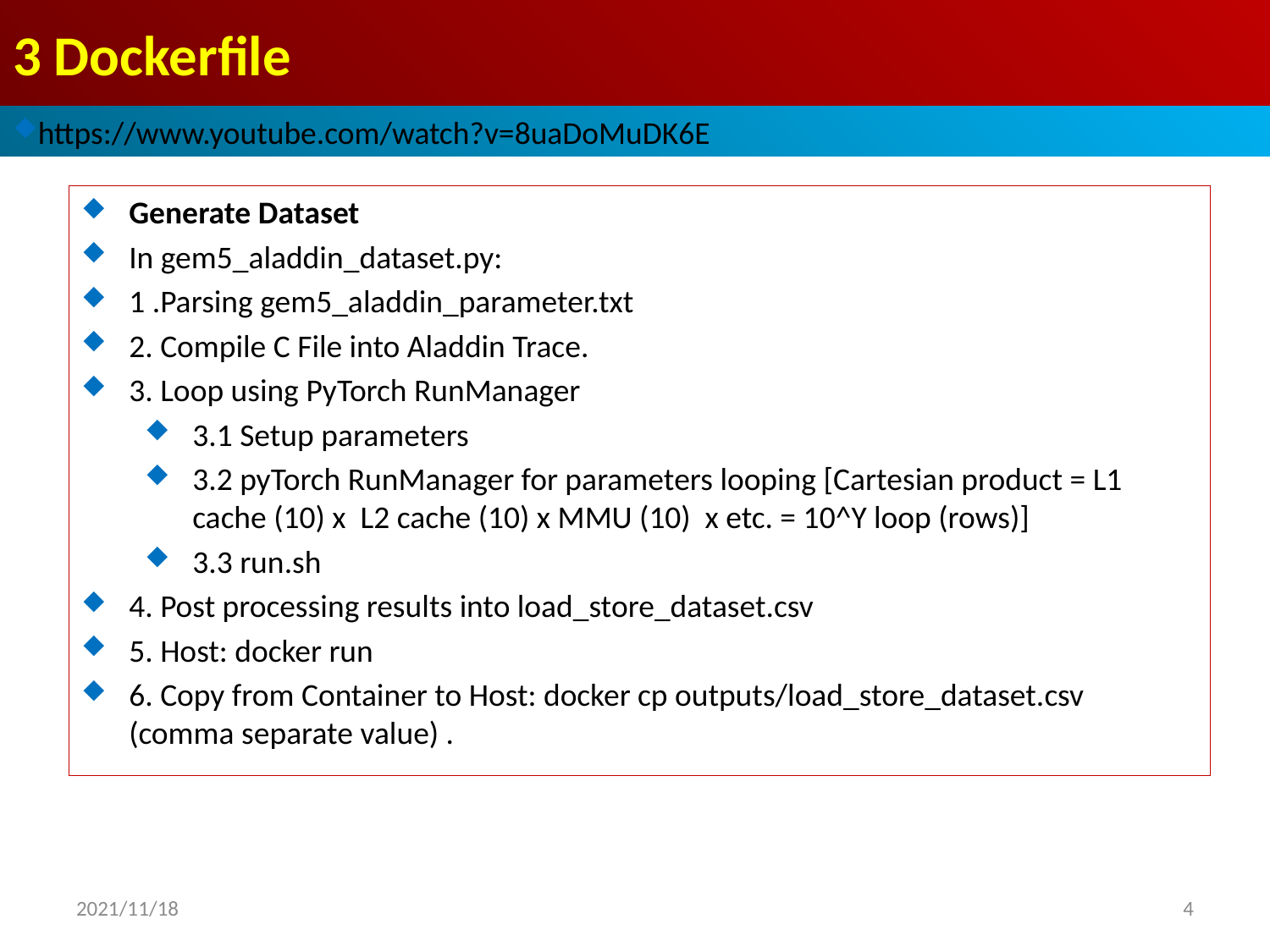

# 3 Dockerfile
https://www.youtube.com/watch?v=8uaDoMuDK6E
Generate Dataset
In gem5_aladdin_dataset.py:
1 .Parsing gem5_aladdin_parameter.txt
2. Compile C File into Aladdin Trace.
3. Loop using PyTorch RunManager
3.1 Setup parameters
3.2 pyTorch RunManager for parameters looping [Cartesian product = L1 cache (10) x  L2 cache (10) x MMU (10)  x etc. = 10^Y loop (rows)]
3.3 run.sh
4. Post processing results into load_store_dataset.csv
5. Host: docker run
6. Copy from Container to Host: docker cp outputs/load_store_dataset.csv (comma separate value) .
2021/11/18
4